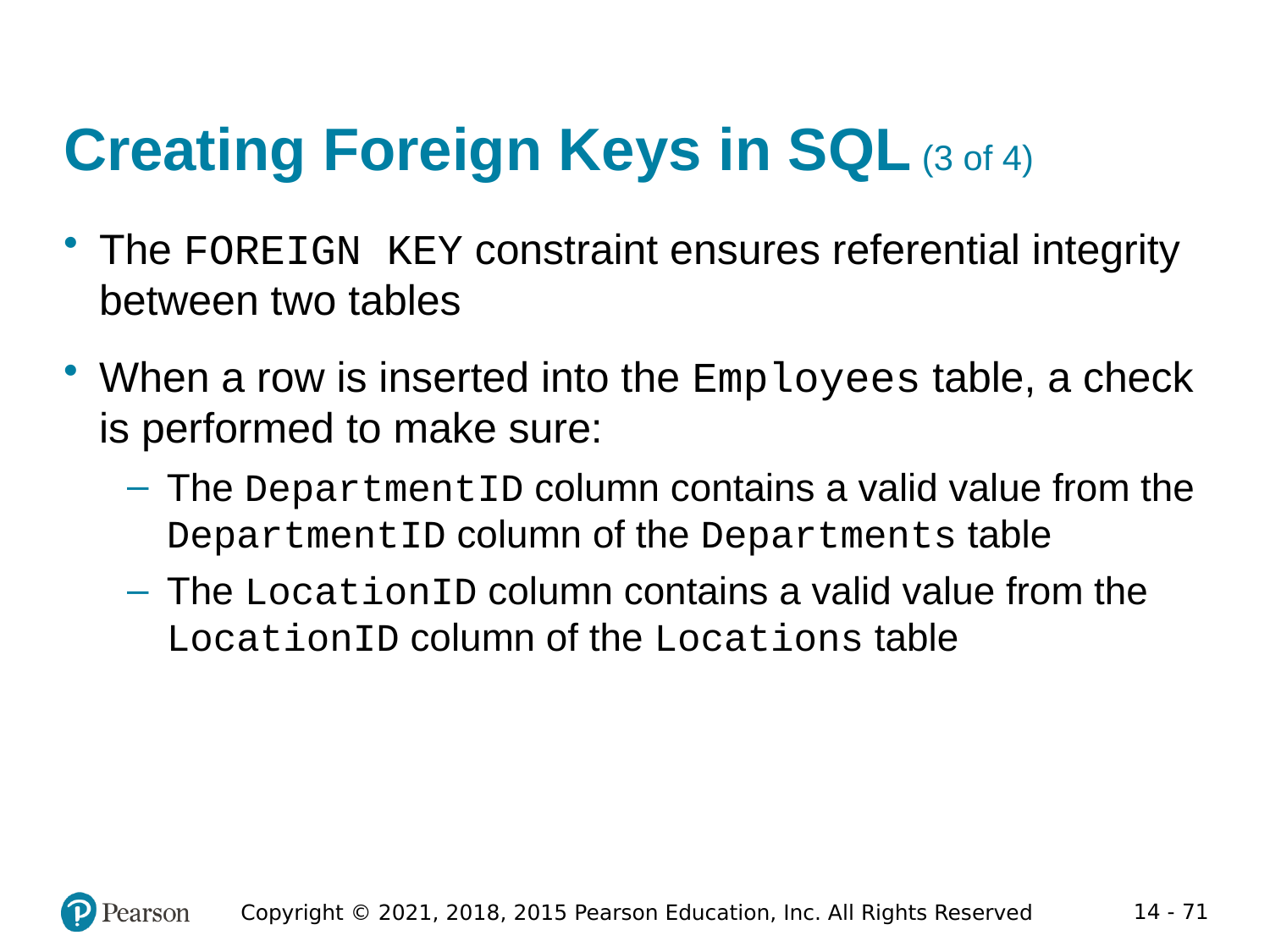

# Creating Foreign Keys in SQL (3 of 4)
The FOREIGN KEY constraint ensures referential integrity between two tables
When a row is inserted into the Employees table, a check is performed to make sure:
The DepartmentID column contains a valid value from the DepartmentID column of the Departments table
The LocationID column contains a valid value from the LocationID column of the Locations table